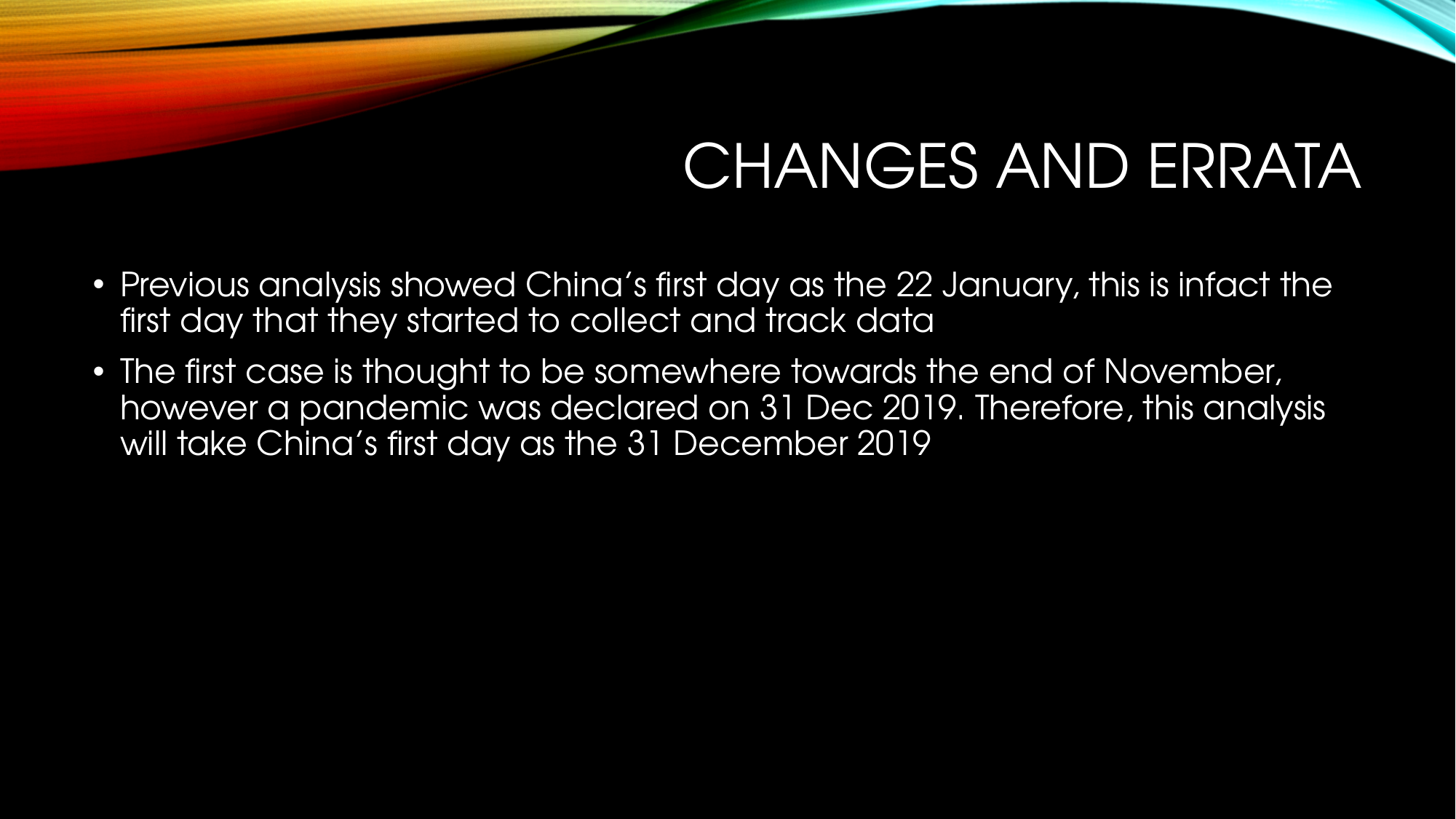

# Changes and Errata
Previous analysis showed China’s first day as the 22 January, this is infact the first day that they started to collect and track data
The first case is thought to be somewhere towards the end of November, however a pandemic was declared on 31 Dec 2019. Therefore, this analysis will take China’s first day as the 31 December 2019